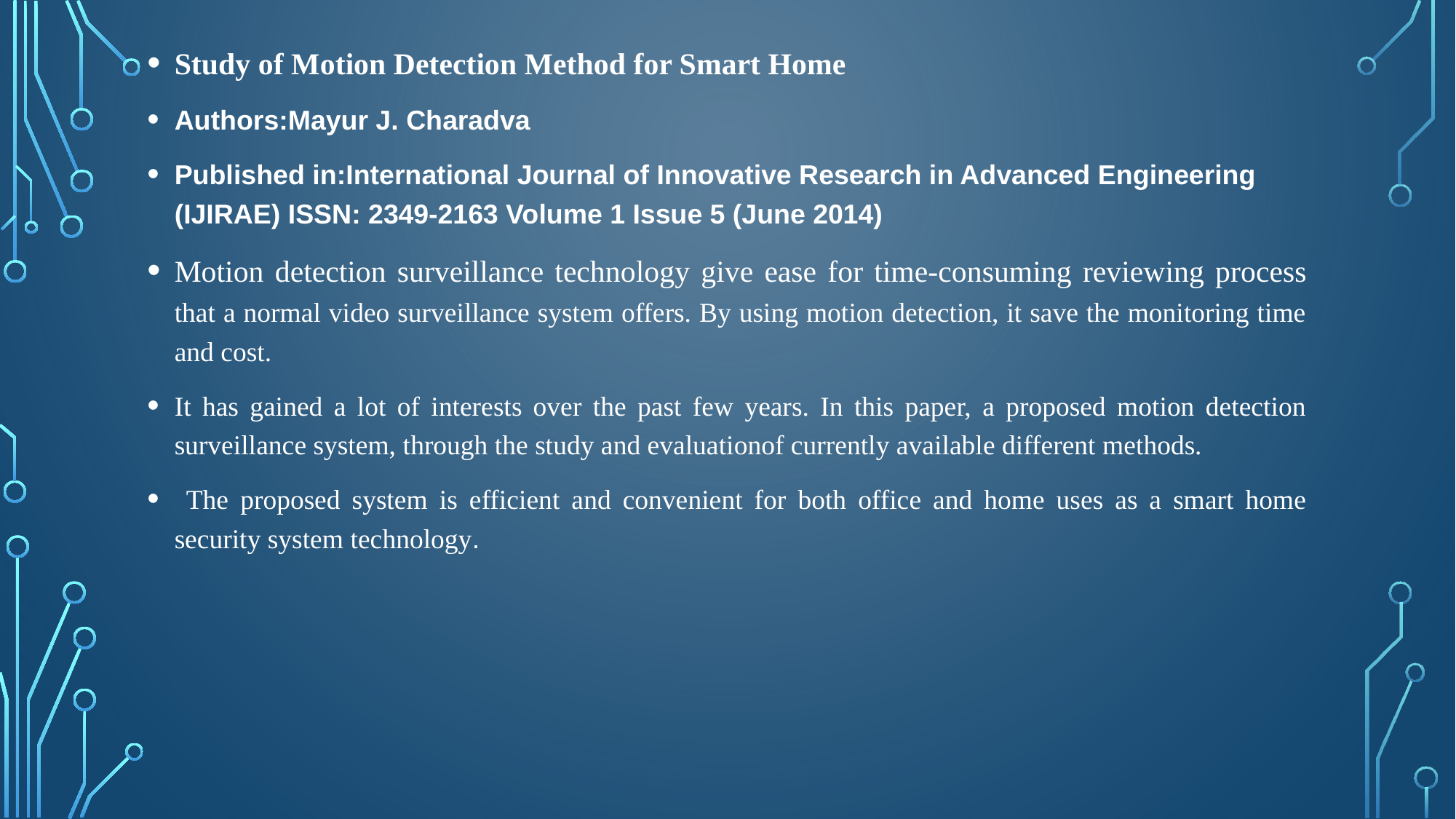

Study of Motion Detection Method for Smart Home
Authors:Mayur J. Charadva
Published in:International Journal of Innovative Research in Advanced Engineering (IJIRAE) ISSN: 2349-2163 Volume 1 Issue 5 (June 2014)
Motion detection surveillance technology give ease for time-consuming reviewing process that a normal video surveillance system offers. By using motion detection, it save the monitoring time and cost.
It has gained a lot of interests over the past few years. In this paper, a proposed motion detection surveillance system, through the study and evaluationof currently available different methods.
 The proposed system is efficient and convenient for both office and home uses as a smart home security system technology.